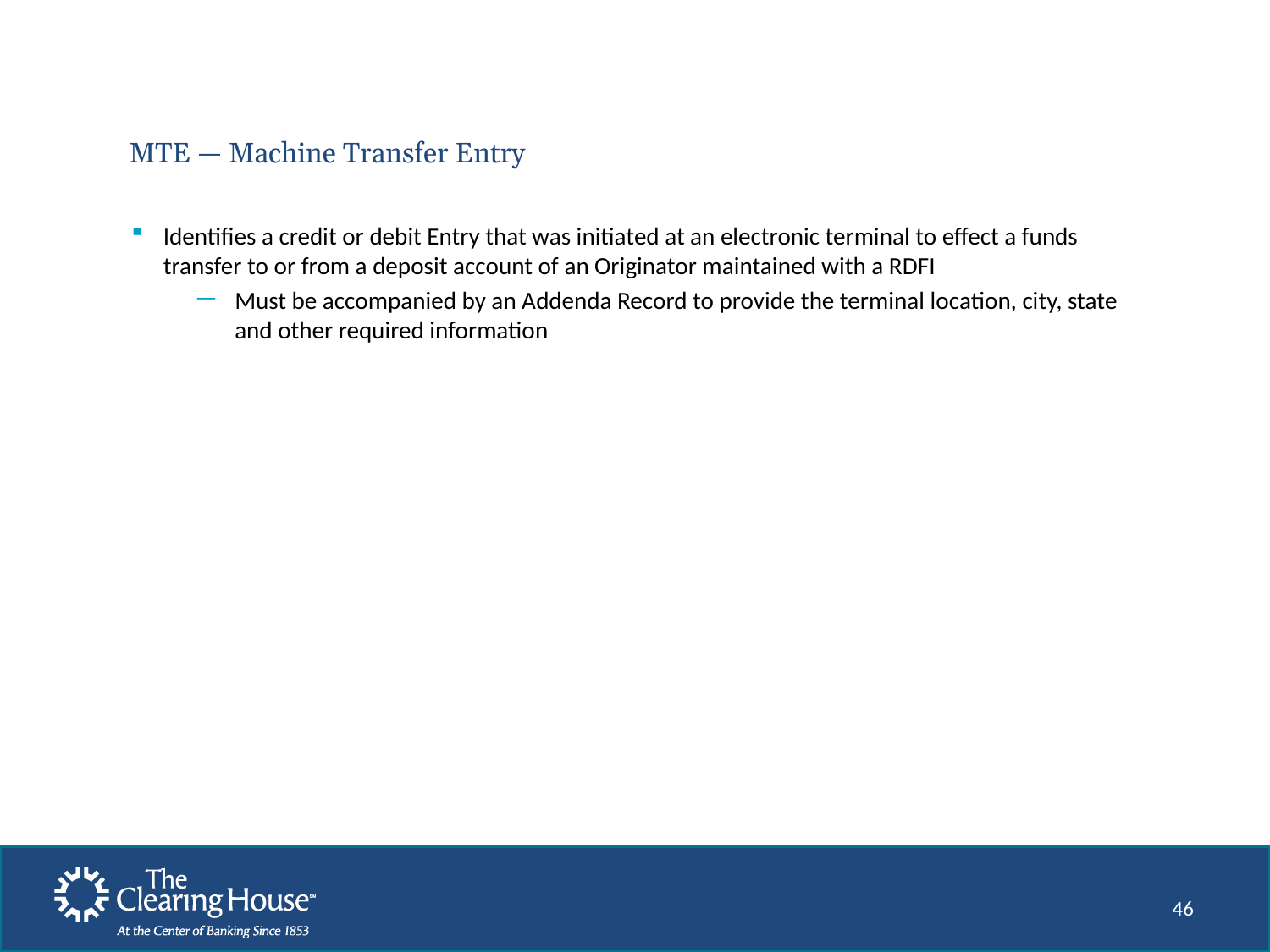

# MTE ― Machine Transfer Entry
Identifies a credit or debit Entry that was initiated at an electronic terminal to effect a funds transfer to or from a deposit account of an Originator maintained with a RDFI
Must be accompanied by an Addenda Record to provide the terminal location, city, state and other required information

46